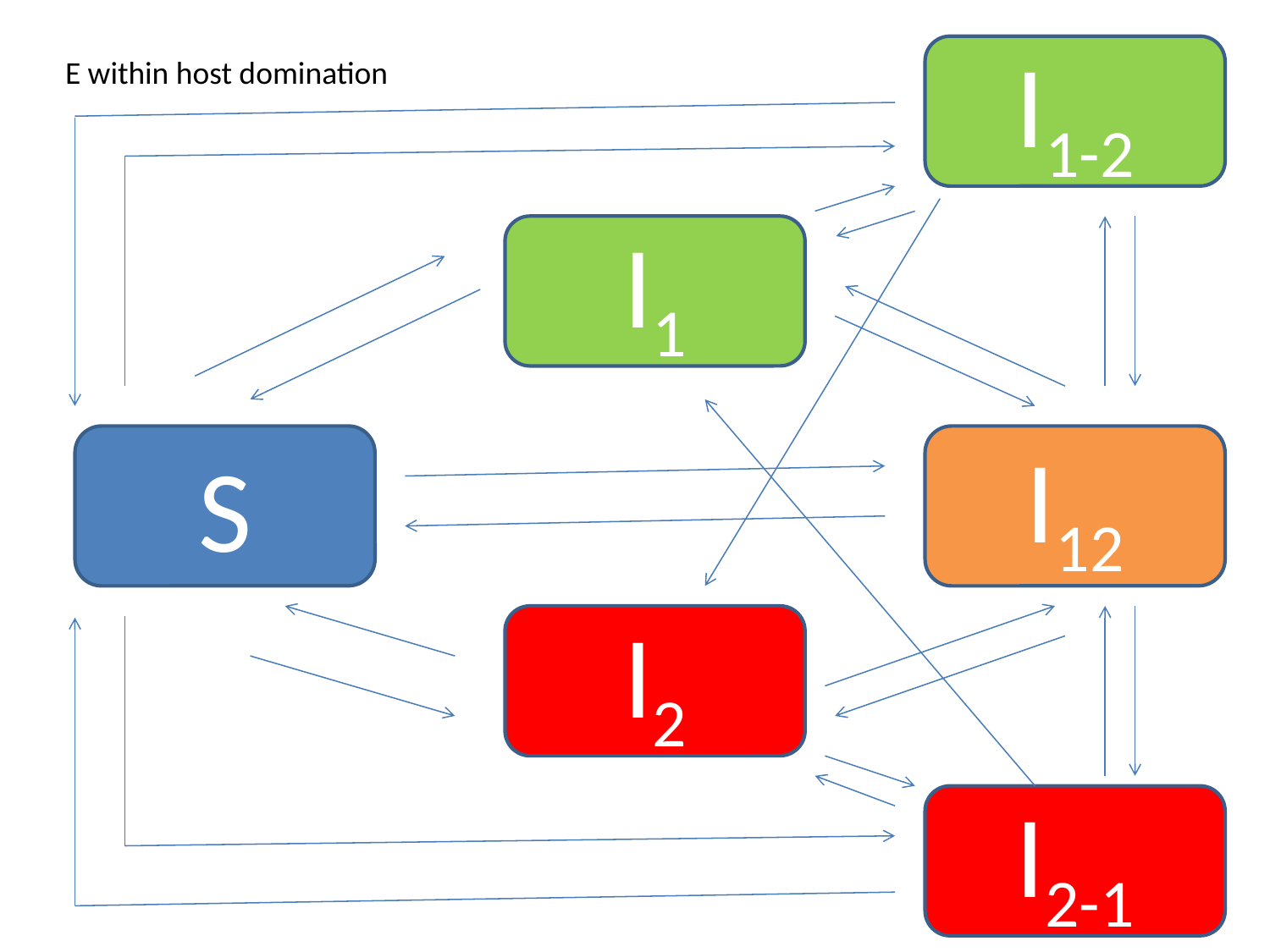

I1-2
E within host domination
I1
I12
S
I2
I2-1